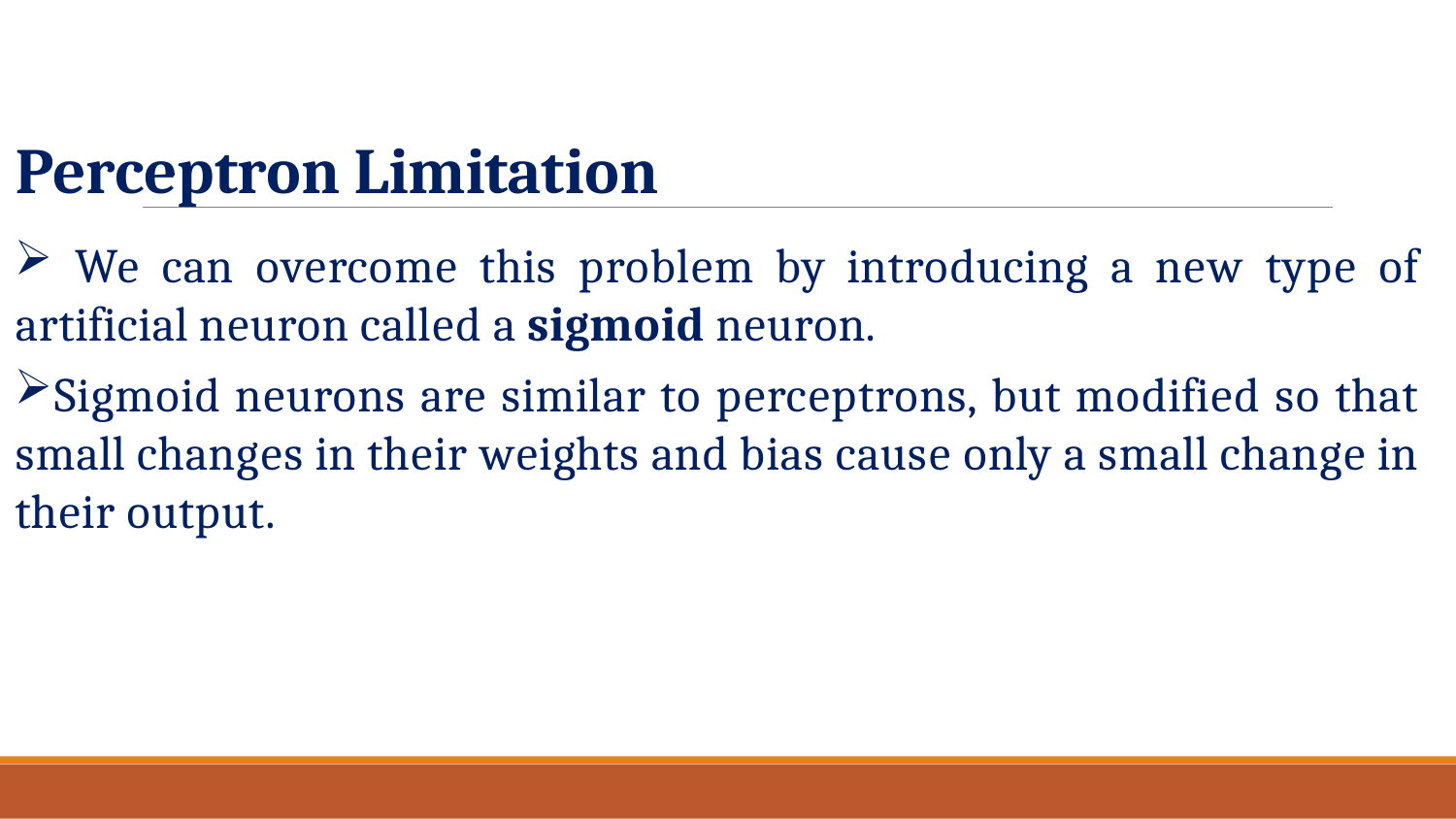

Perceptron Limitation
 We can overcome this problem by introducing a new type of artificial neuron called a sigmoid neuron.
Sigmoid neurons are similar to perceptrons, but modified so that small changes in their weights and bias cause only a small change in their output.